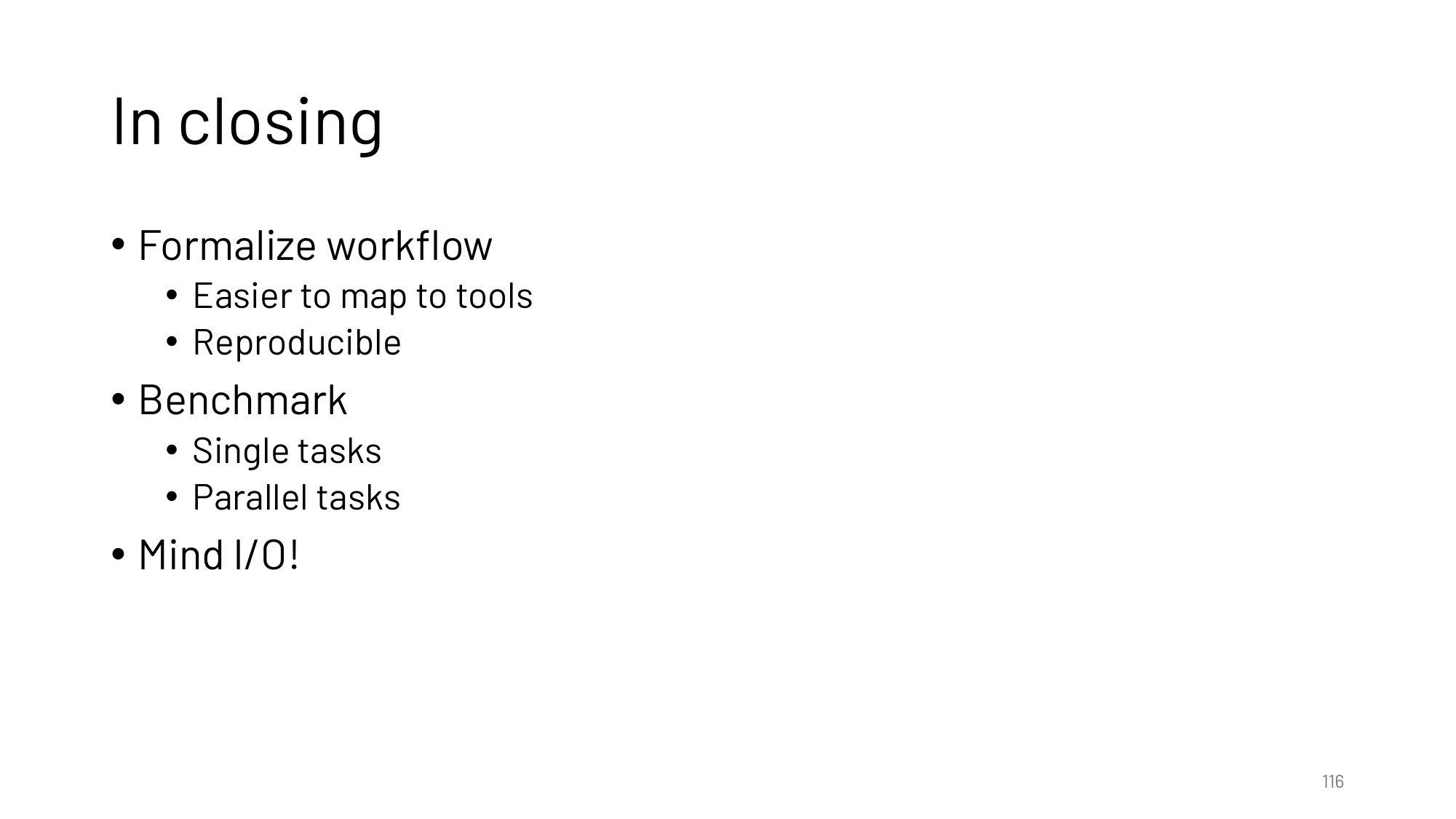

# In closing
Formalize workflow
Easier to map to tools
Reproducible
Benchmark
Single tasks
Parallel tasks
Mind I/O!
116